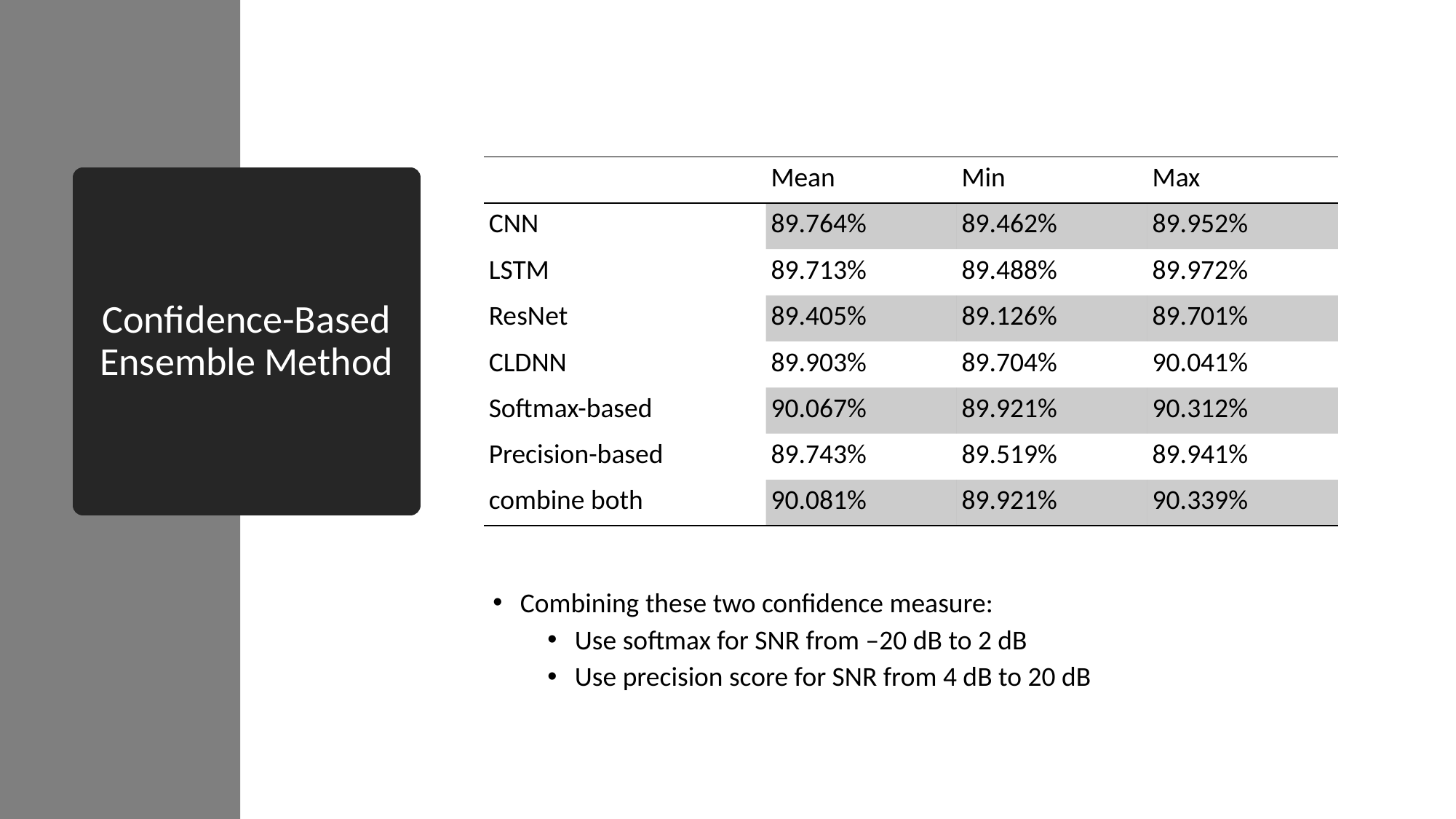

|  | Mean | Min | Max |
| --- | --- | --- | --- |
| CNN | 89.764% | 89.462% | 89.952% |
| LSTM | 89.713% | 89.488% | 89.972% |
| ResNet | 89.405% | 89.126% | 89.701% |
| CLDNN | 89.903% | 89.704% | 90.041% |
| Softmax-based | 90.067% | 89.921% | 90.312% |
| Precision-based | 89.743% | 89.519% | 89.941% |
| combine both | 90.081% | 89.921% | 90.339% |
# Confidence-Based Ensemble Method
Combining these two confidence measure:
Use softmax for SNR from –20 dB to 2 dB
Use precision score for SNR from 4 dB to 20 dB